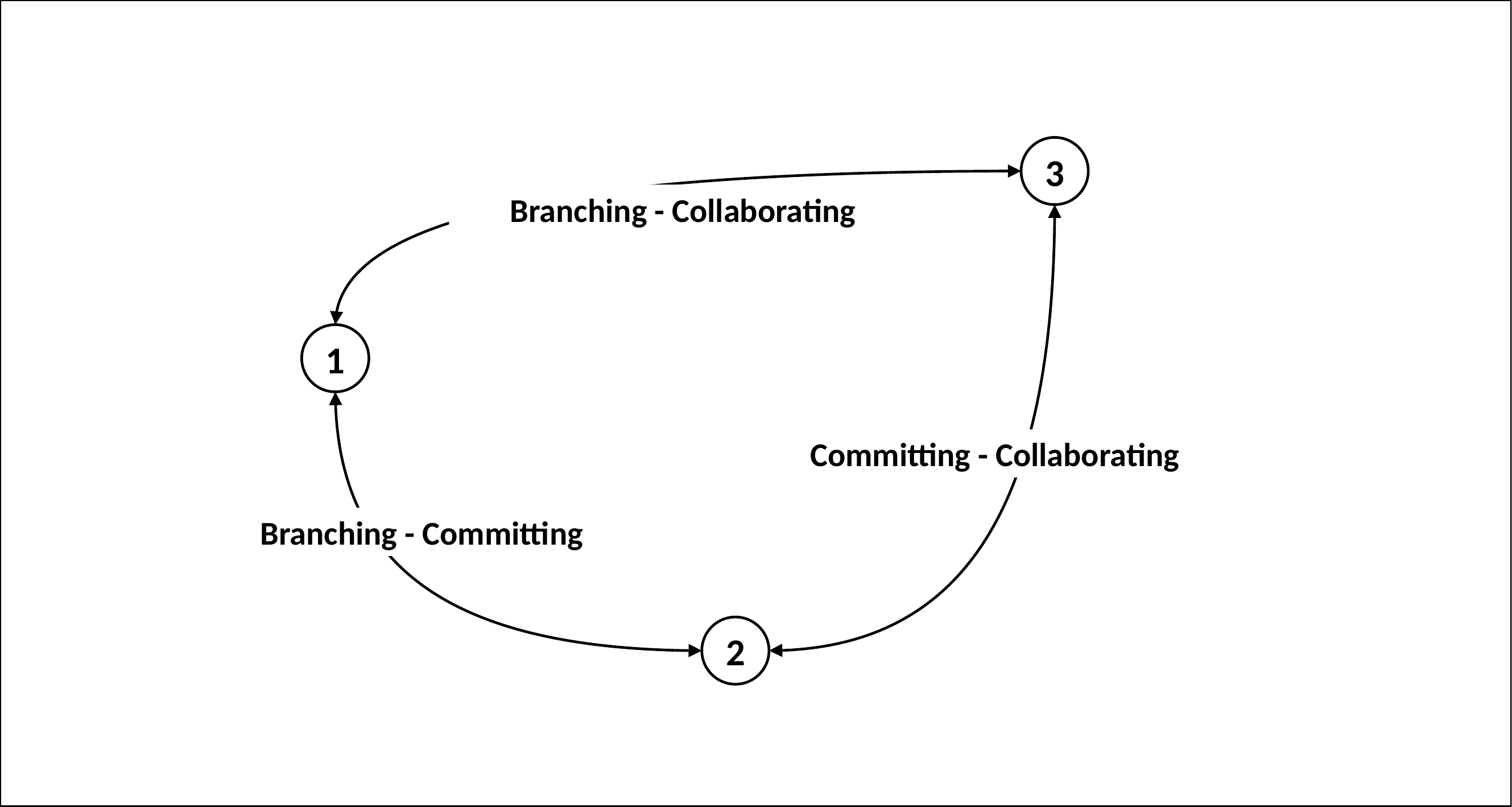

3
Branching - Collaborating
1
Committing - Collaborating
Branching - Committing
2